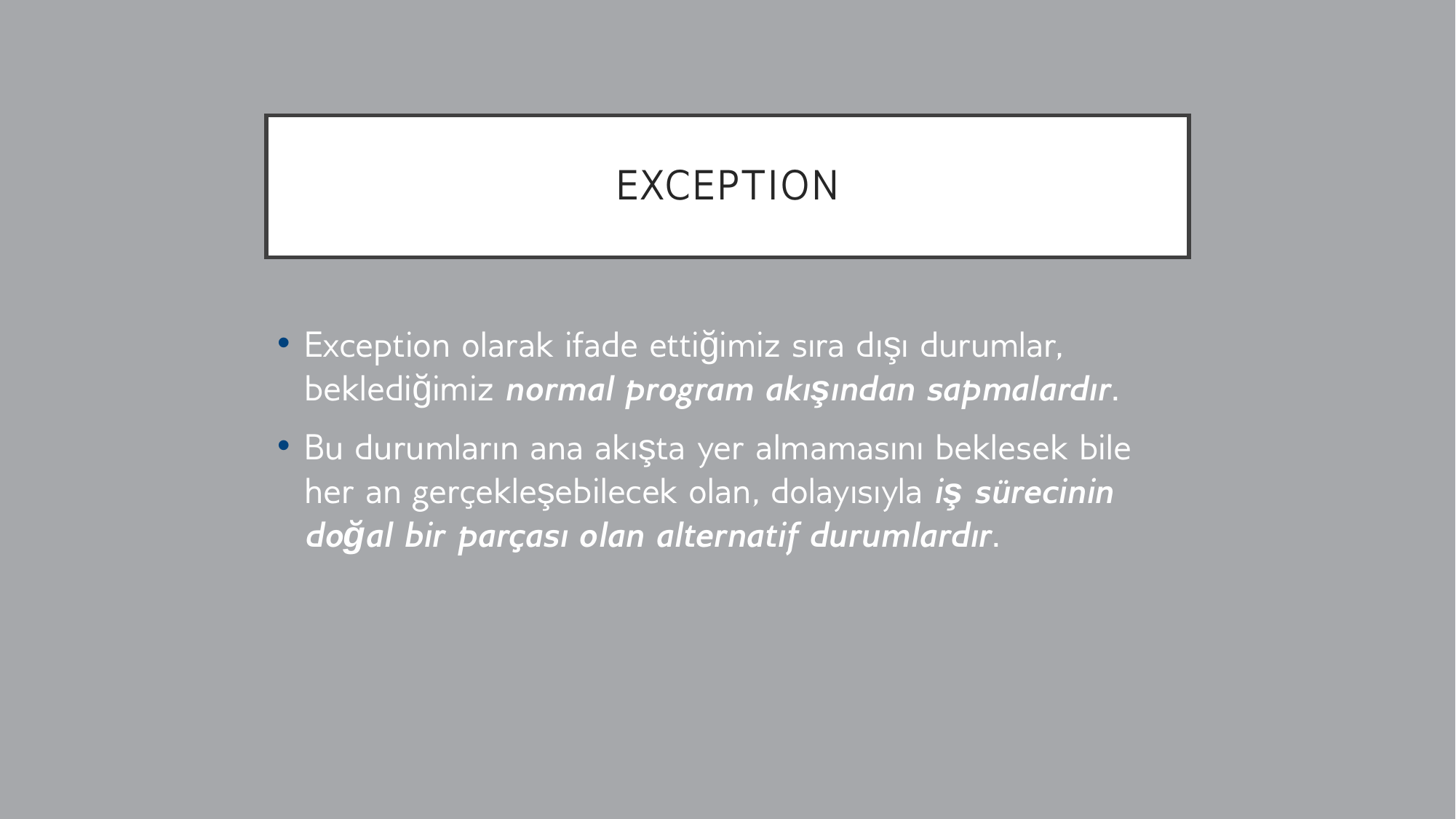

# EXCEPTION
Exception olarak ifade ettiğimiz sıra dışı durumlar, beklediğimiz normal program akışından sapmalardır.
Bu durumların ana akışta yer almamasını beklesek bile her an gerçekleşebilecek olan, dolayısıyla iş sürecinin doğal bir parçası olan alternatif durumlardır.